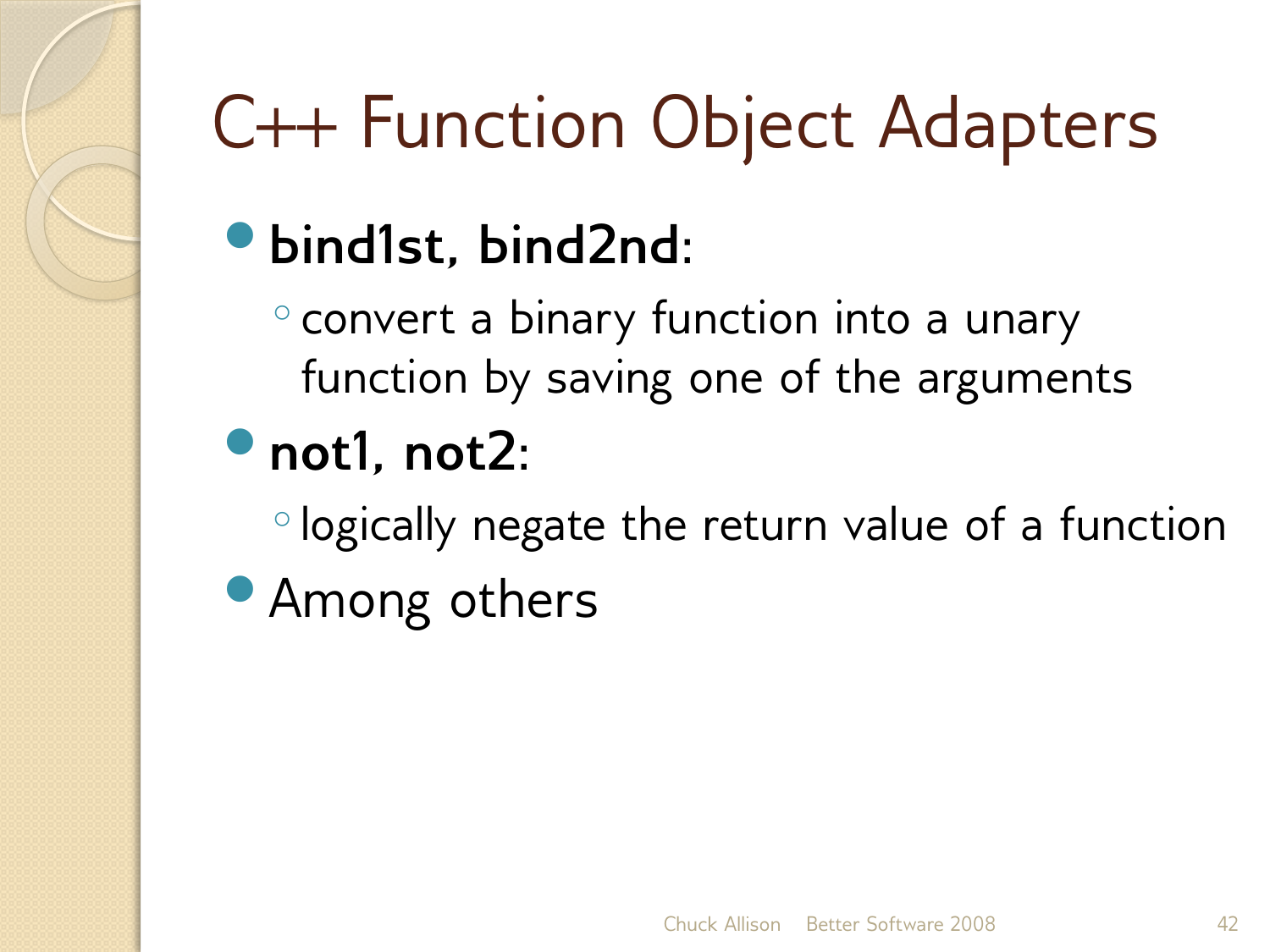

# C++ Function Object Adapters
bind1st, bind2nd:
convert a binary function into a unary function by saving one of the arguments
not1, not2:
logically negate the return value of a function
Among others
Chuck Allison
Better Software 2008
42